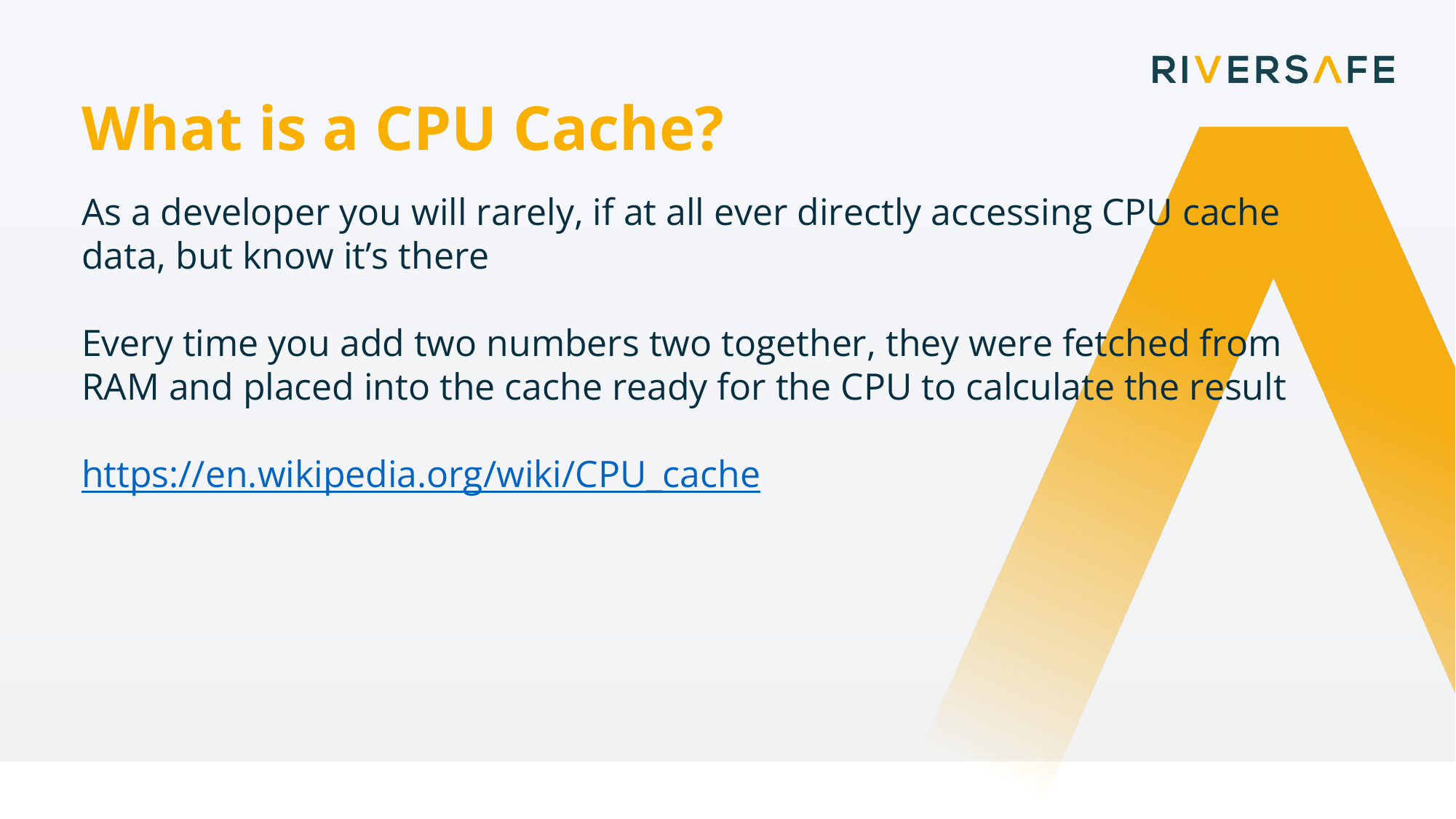

What is a CPU Cache?
As a developer you will rarely, if at all ever directly accessing CPU cache data, but know it’s there

Every time you add two numbers two together, they were fetched from RAM and placed into the cache ready for the CPU to calculate the result
https://en.wikipedia.org/wiki/CPU_cache